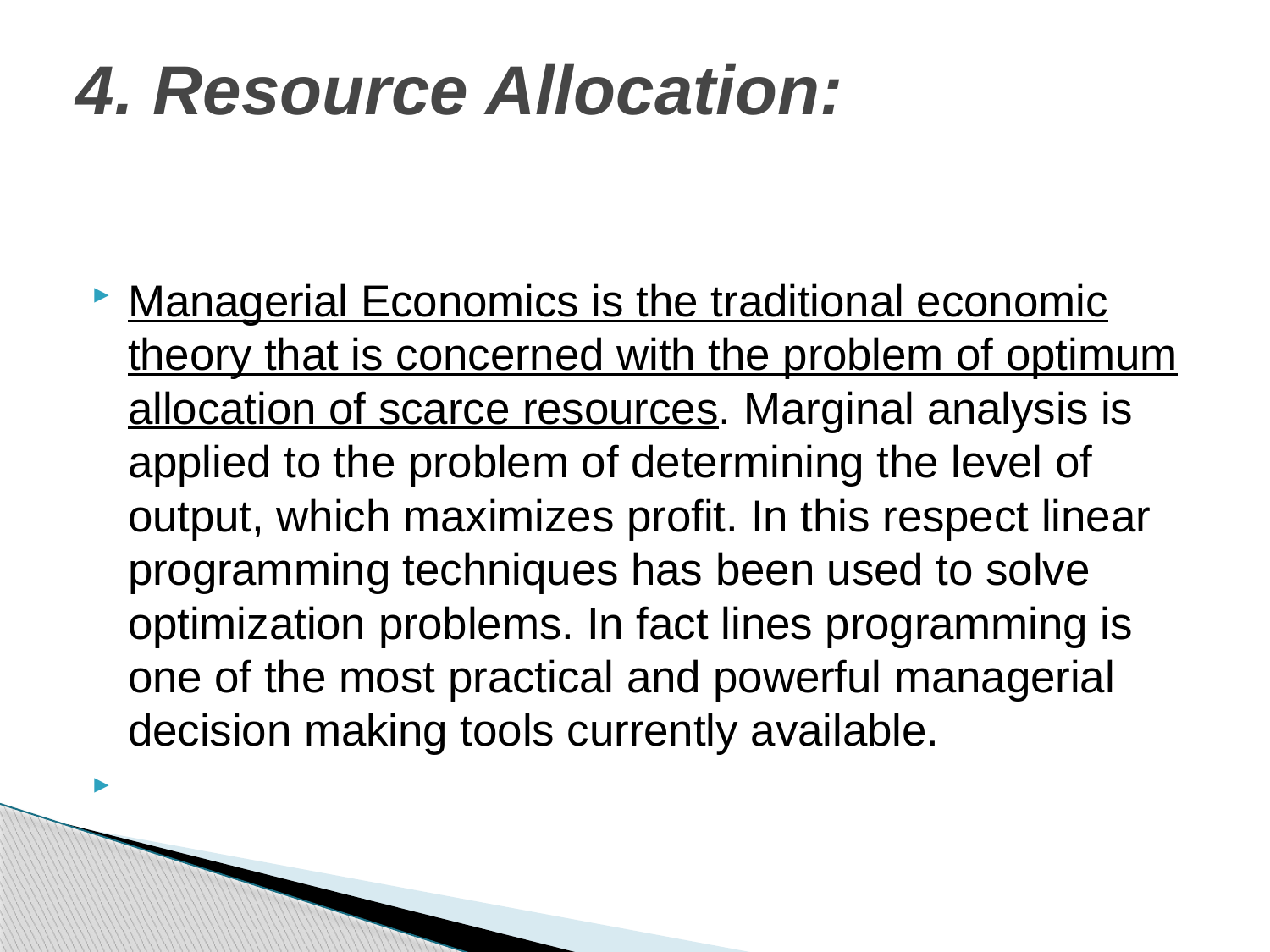

# 4. Resource Allocation:

Managerial Economics is the traditional economic theory that is concerned with the problem of optimum allocation of scarce resources. Marginal analysis is applied to the problem of determining the level of output, which maximizes profit. In this respect linear programming techniques has been used to solve optimization problems. In fact lines programming is one of the most practical and powerful managerial decision making tools currently available.